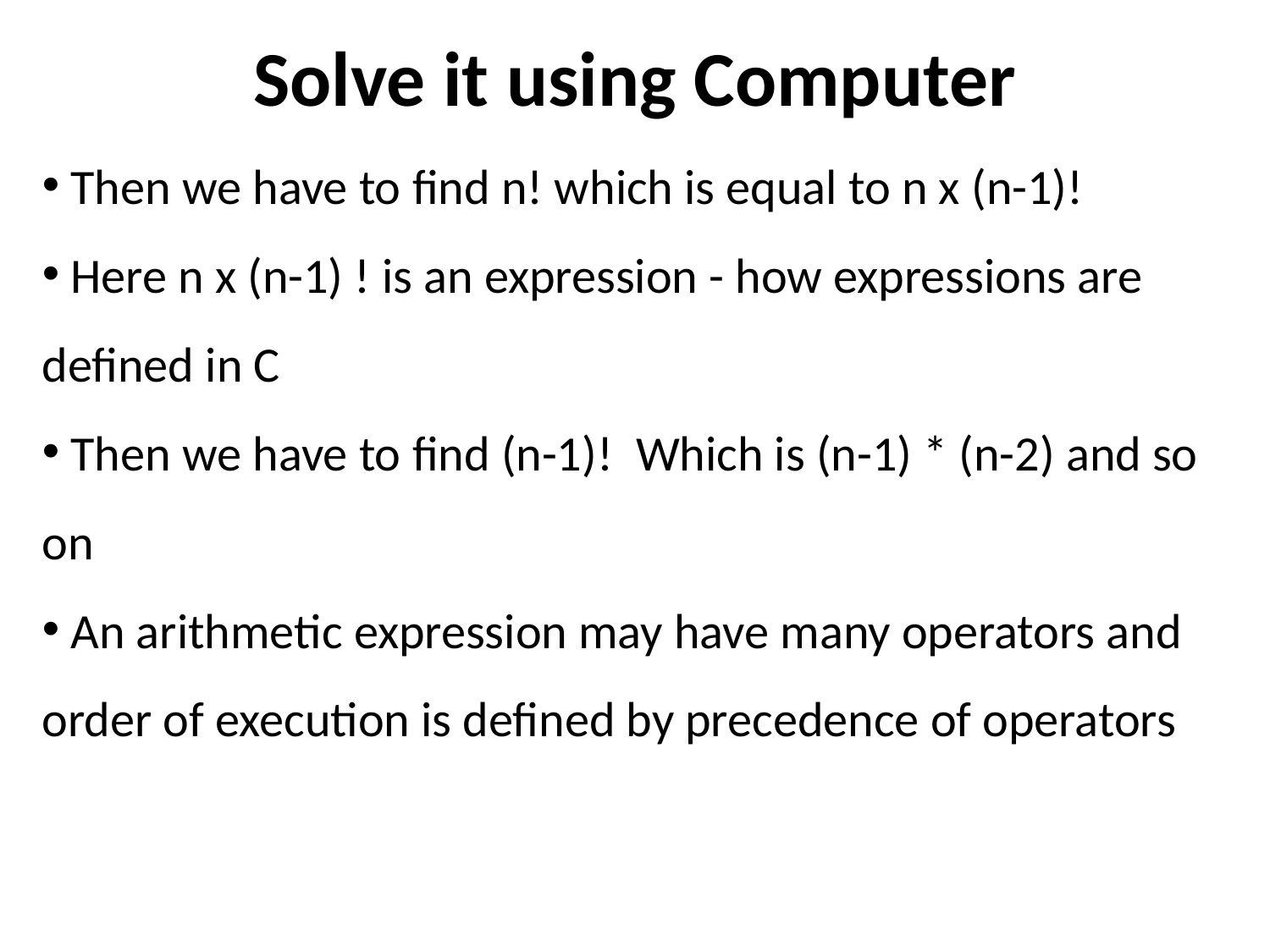

# Solve it using Computer
 Then we have to find n! which is equal to n x (n-1)!
 Here n x (n-1) ! is an expression - how expressions are defined in C
 Then we have to find (n-1)!  Which is (n-1) * (n-2) and so on
 An arithmetic expression may have many operators and order of execution is defined by precedence of operators